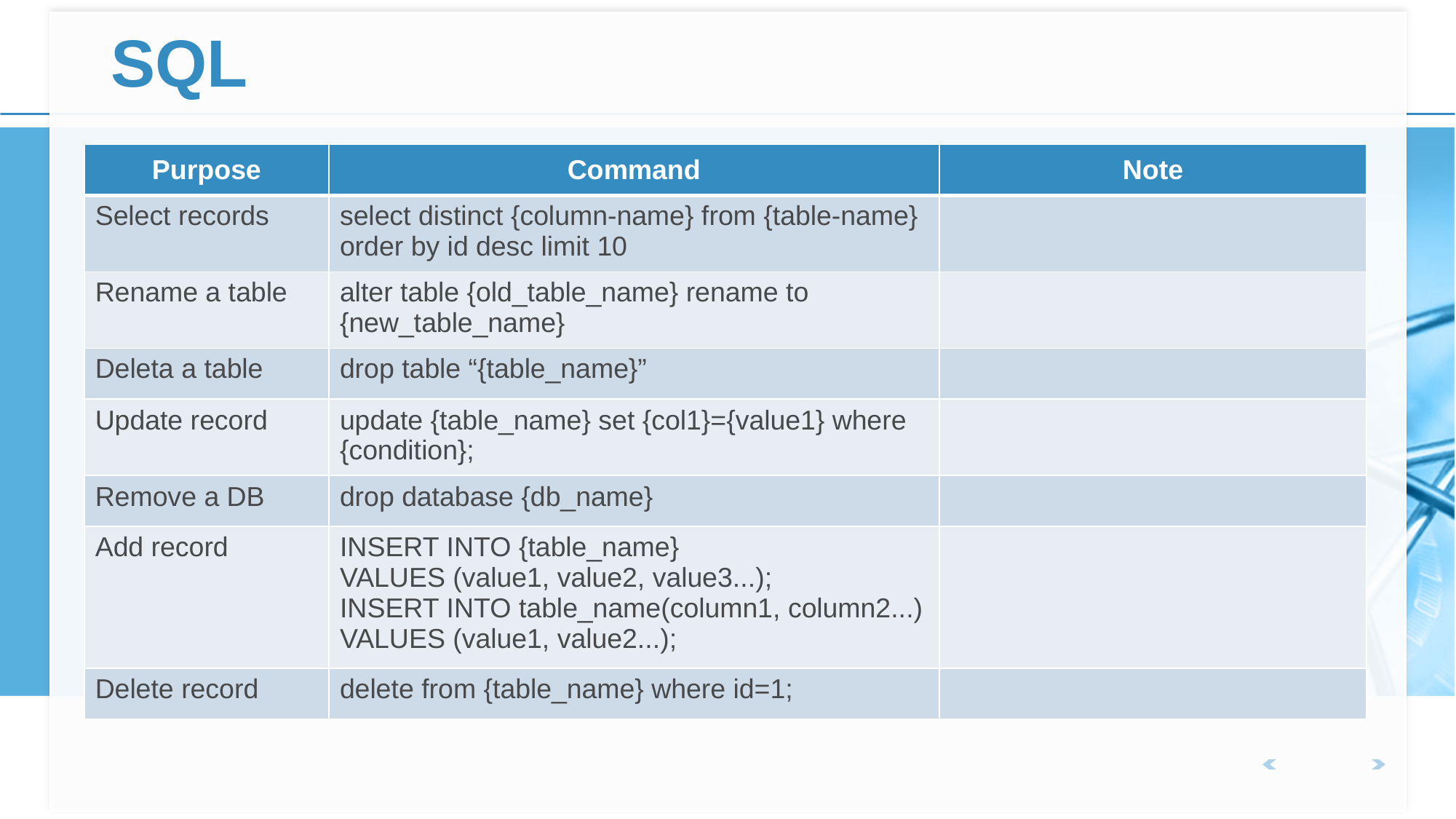

# SQL
| Purpose | Command | Note |
| --- | --- | --- |
| Select records | select distinct {column-name} from {table-name} order by id desc limit 10 |  |
| Rename a table | alter table {old\_table\_name} rename to {new\_table\_name} |  |
| Deleta a table | drop table “{table\_name}” |  |
| Update record | update {table\_name} set {col1}={value1} where {condition}; |  |
| Remove a DB | drop database {db\_name} |  |
| Add record | INSERT INTO {table\_name} VALUES (value1, value2, value3...); INSERT INTO table\_name(column1, column2...) VALUES (value1, value2...); |  |
| Delete record | delete from {table\_name} where id=1; |  |